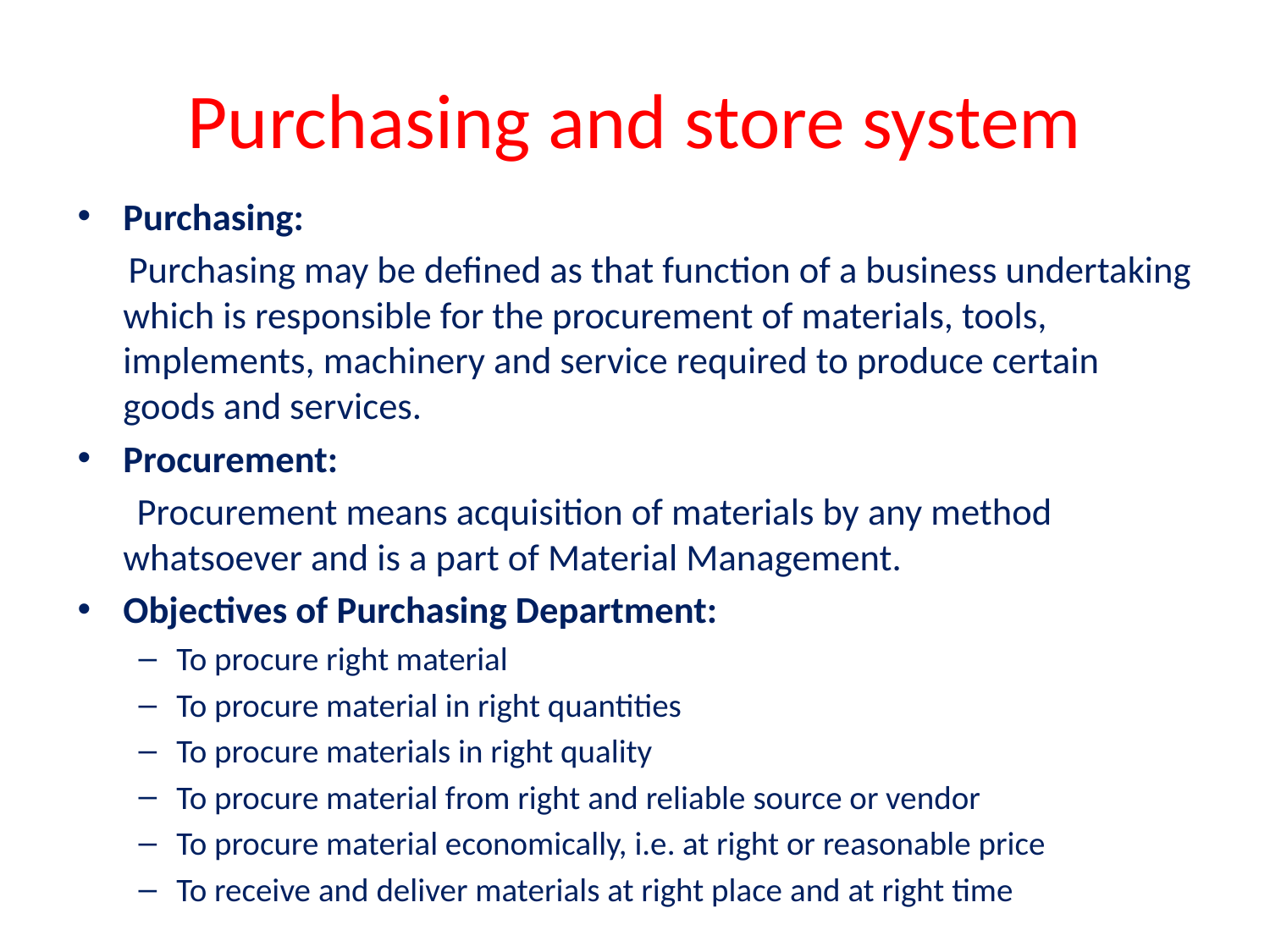

# Purchasing and store system
Purchasing:
      Purchasing may be defined as that function of a business undertaking which is responsible for the procurement of materials, tools, implements, machinery and service required to produce certain goods and services.
Procurement:
       Procurement means acquisition of materials by any method whatsoever and is a part of Material Management.
Objectives of Purchasing Department:
To procure right material
To procure material in right quantities
To procure materials in right quality
To procure material from right and reliable source or vendor
To procure material economically, i.e. at right or reasonable price
To receive and deliver materials at right place and at right time